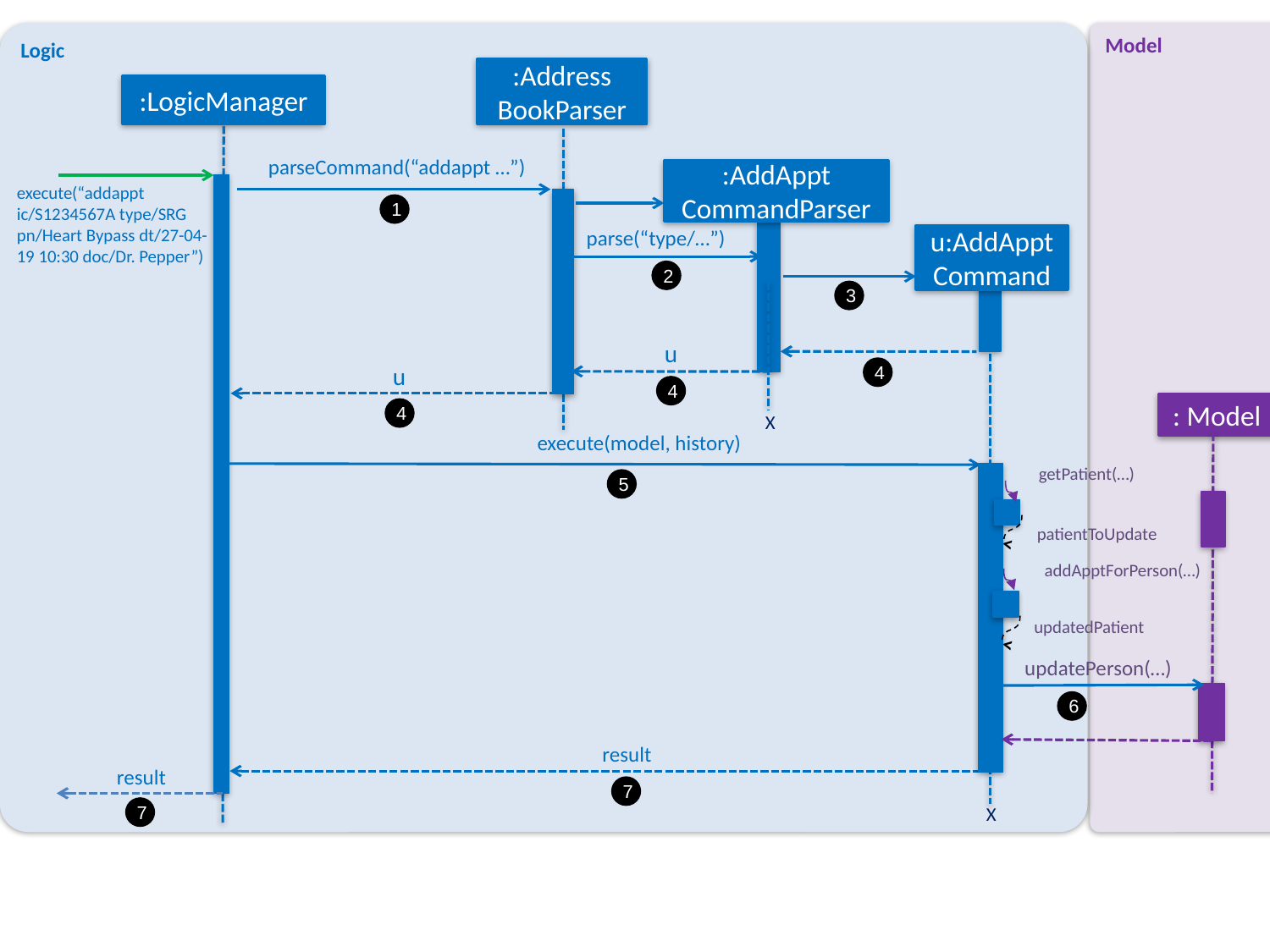

Logic
Model
:Address
BookParser
:LogicManager
parseCommand(“addappt …”)
:AddAppt
CommandParser

execute(“addappt ic/S1234567A type/SRG pn/Heart Bypass dt/27-04-19 10:30 doc/Dr. Pepper”)

1

parse(“type/…”)
u:AddAppt
Command
2
3

u
4
u
4
: Model
4
X
execute(model, history)
getPatient(…)

5

patientToUpdate
<
addApptForPerson(…)

updatedPatient
<
updatePerson(…)

6
result
result
7
X
7